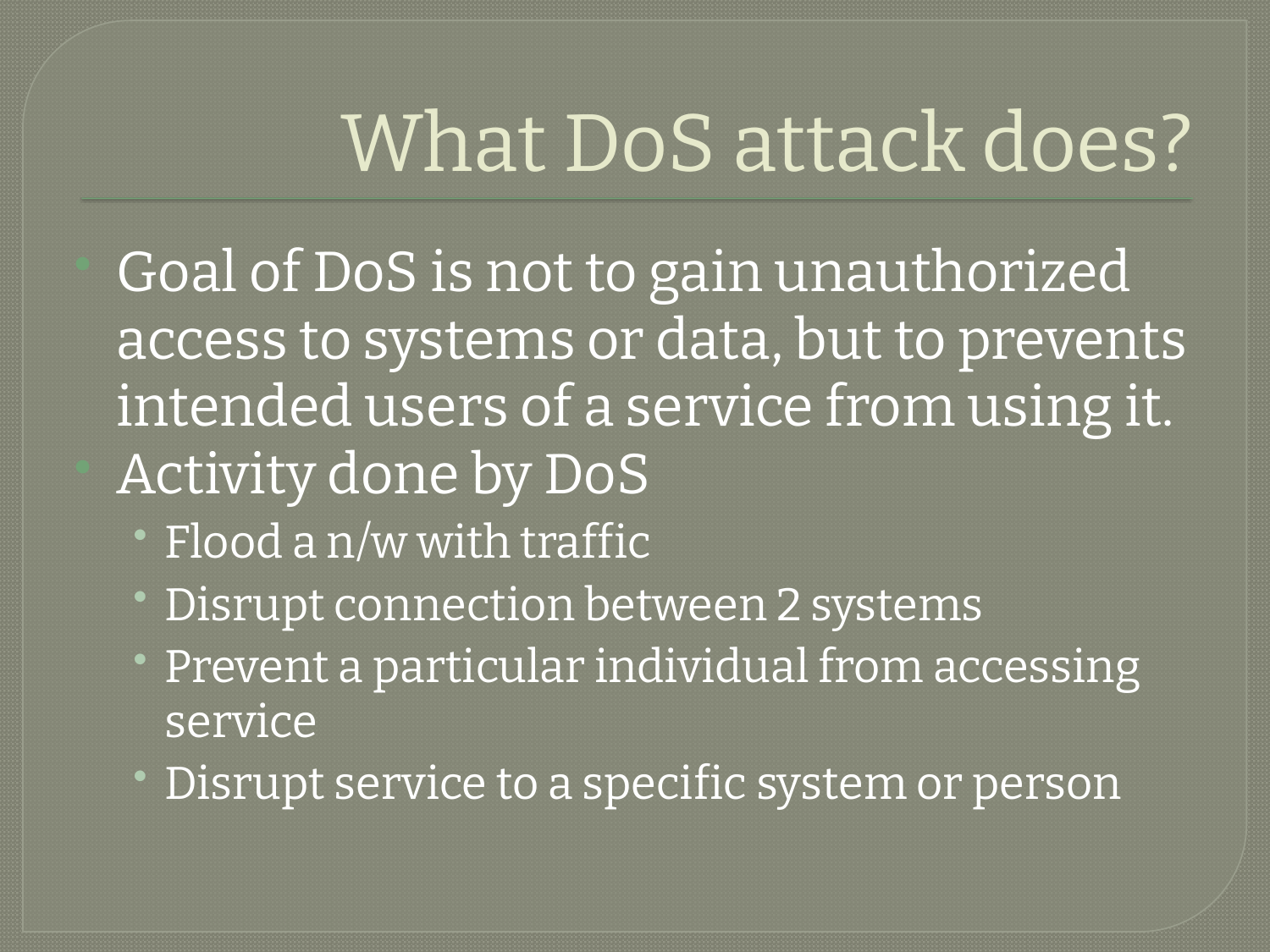

# What DoS attack does?
Goal of DoS is not to gain unauthorized access to systems or data, but to prevents intended users of a service from using it.
Activity done by DoS
Flood a n/w with traffic
Disrupt connection between 2 systems
Prevent a particular individual from accessing service
Disrupt service to a specific system or person